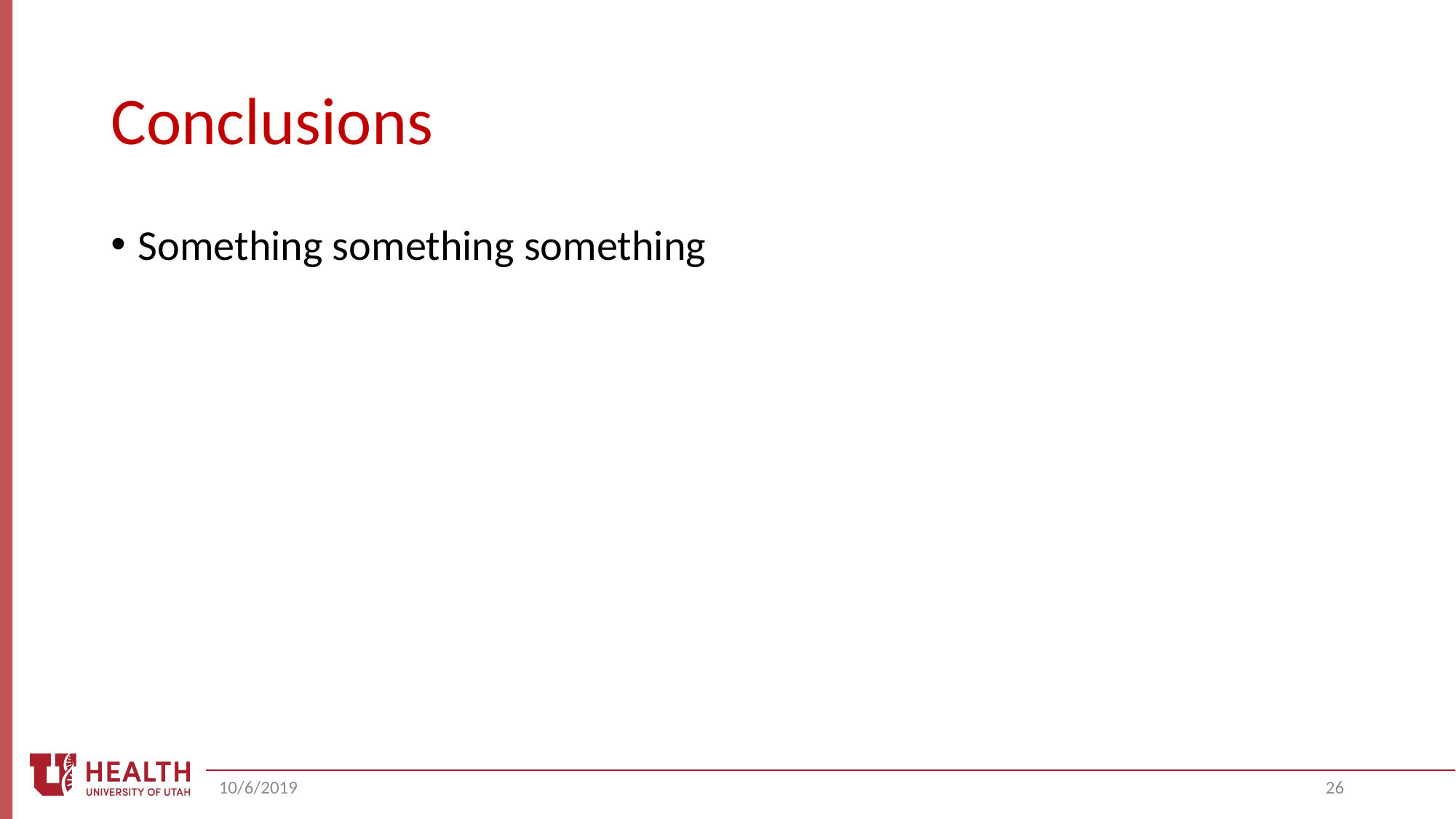

# Conclusions
Something something something
10/6/2019
26